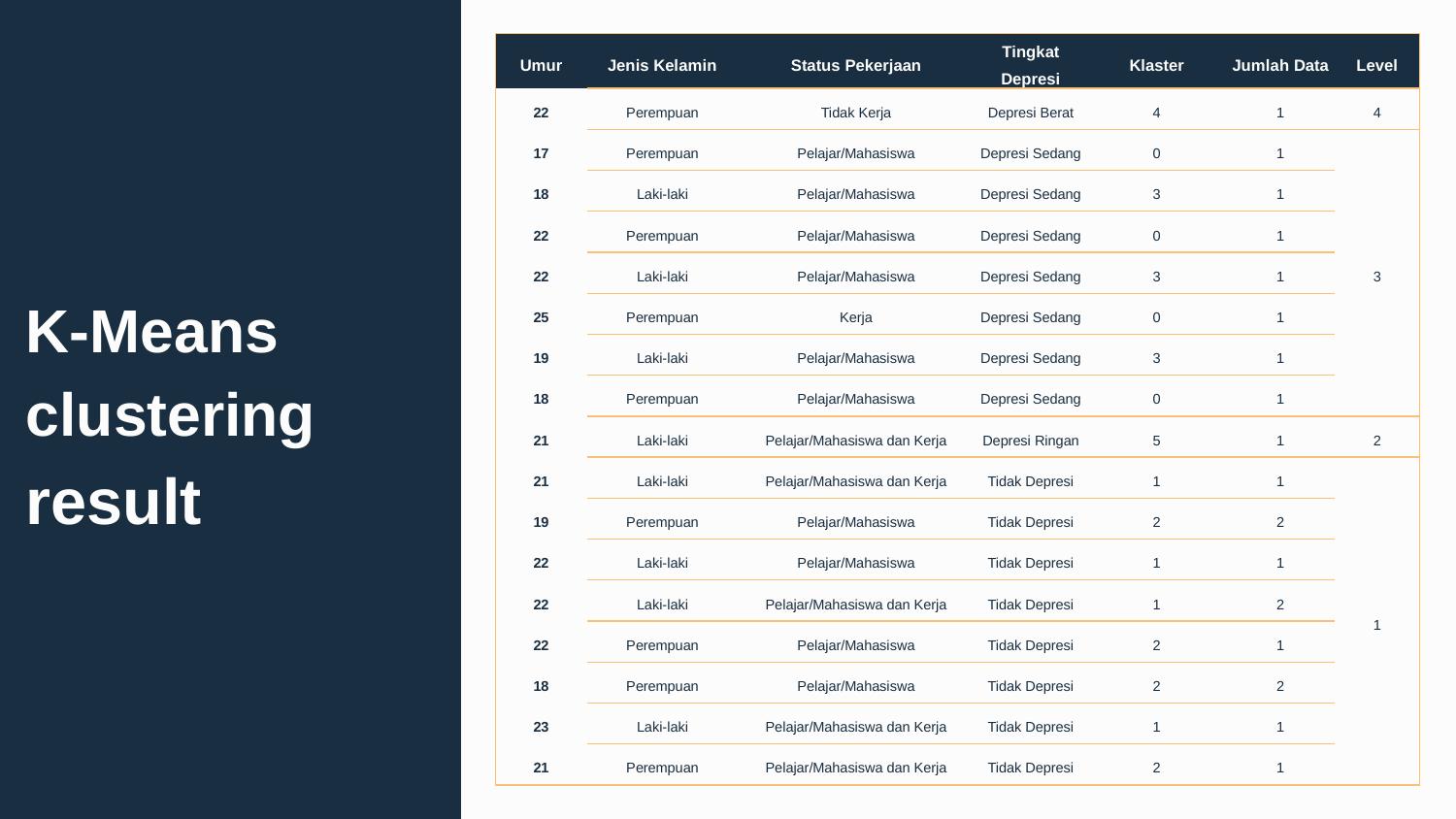

| Umur | Jenis Kelamin | Status Pekerjaan | Tingkat Depresi | Klaster | Jumlah Data | Level |
| --- | --- | --- | --- | --- | --- | --- |
| 22 | Perempuan | Tidak Kerja | Depresi Berat | 4 | 1 | 4 |
| 17 | Perempuan | Pelajar/Mahasiswa | Depresi Sedang | 0 | 1 | 3 |
| 18 | Laki-laki | Pelajar/Mahasiswa | Depresi Sedang | 3 | 1 |  |
| 22 | Perempuan | Pelajar/Mahasiswa | Depresi Sedang | 0 | 1 |  |
| 22 | Laki-laki | Pelajar/Mahasiswa | Depresi Sedang | 3 | 1 |  |
| 25 | Perempuan | Kerja | Depresi Sedang | 0 | 1 |  |
| 19 | Laki-laki | Pelajar/Mahasiswa | Depresi Sedang | 3 | 1 |  |
| 18 | Perempuan | Pelajar/Mahasiswa | Depresi Sedang | 0 | 1 |  |
| 21 | Laki-laki | Pelajar/Mahasiswa dan Kerja | Depresi Ringan | 5 | 1 | 2 |
| 21 | Laki-laki | Pelajar/Mahasiswa dan Kerja | Tidak Depresi | 1 | 1 | 1 |
| 19 | Perempuan | Pelajar/Mahasiswa | Tidak Depresi | 2 | 2 |  |
| 22 | Laki-laki | Pelajar/Mahasiswa | Tidak Depresi | 1 | 1 |  |
| 22 | Laki-laki | Pelajar/Mahasiswa dan Kerja | Tidak Depresi | 1 | 2 |  |
| 22 | Perempuan | Pelajar/Mahasiswa | Tidak Depresi | 2 | 1 |  |
| 18 | Perempuan | Pelajar/Mahasiswa | Tidak Depresi | 2 | 2 |  |
| 23 | Laki-laki | Pelajar/Mahasiswa dan Kerja | Tidak Depresi | 1 | 1 |  |
| 21 | Perempuan | Pelajar/Mahasiswa dan Kerja | Tidak Depresi | 2 | 1 |  |
# K-Means clustering result